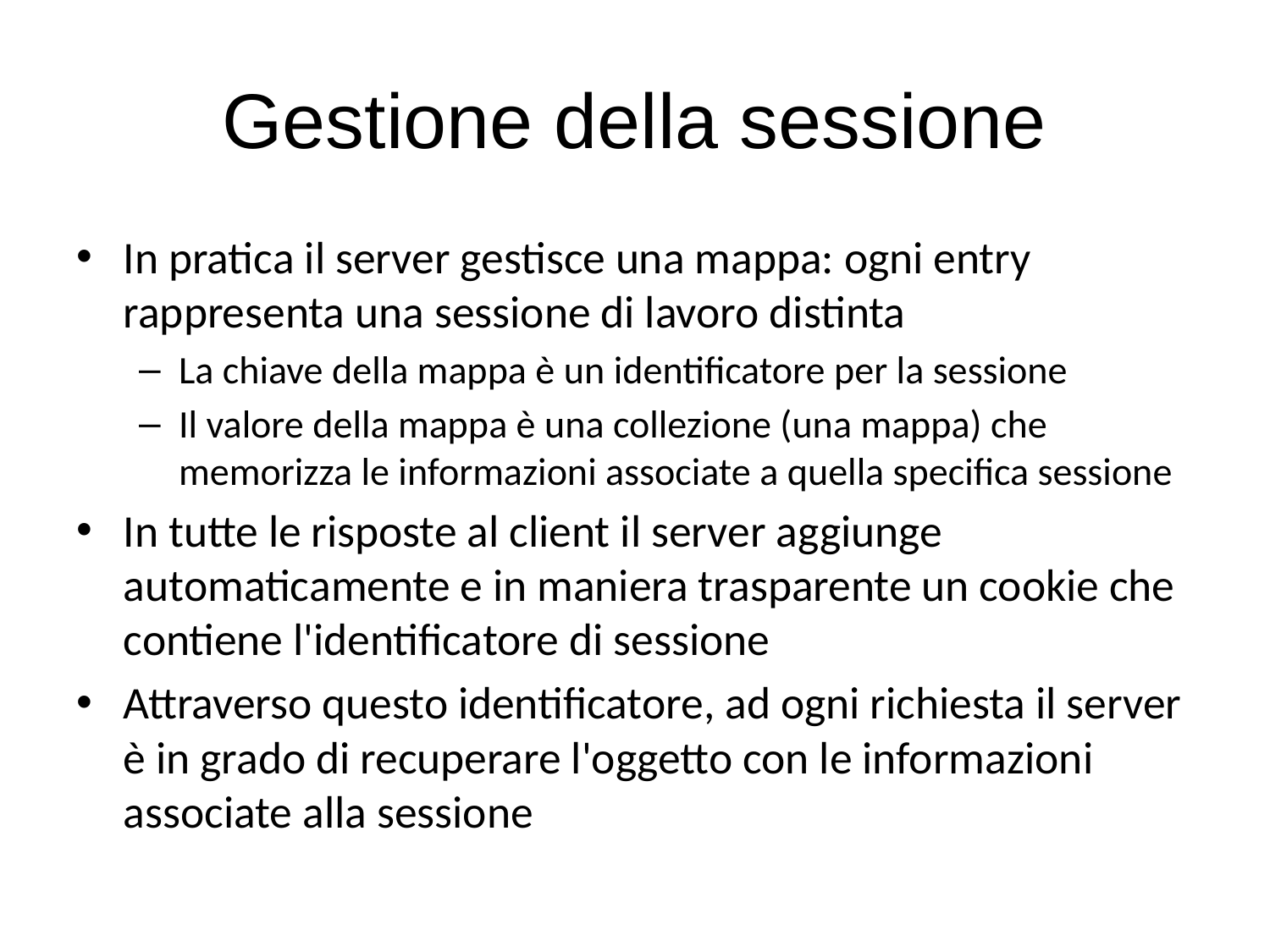

# Gestione della sessione
In pratica il server gestisce una mappa: ogni entry rappresenta una sessione di lavoro distinta
La chiave della mappa è un identificatore per la sessione
Il valore della mappa è una collezione (una mappa) che memorizza le informazioni associate a quella specifica sessione
In tutte le risposte al client il server aggiunge automaticamente e in maniera trasparente un cookie che contiene l'identificatore di sessione
Attraverso questo identificatore, ad ogni richiesta il server è in grado di recuperare l'oggetto con le informazioni associate alla sessione